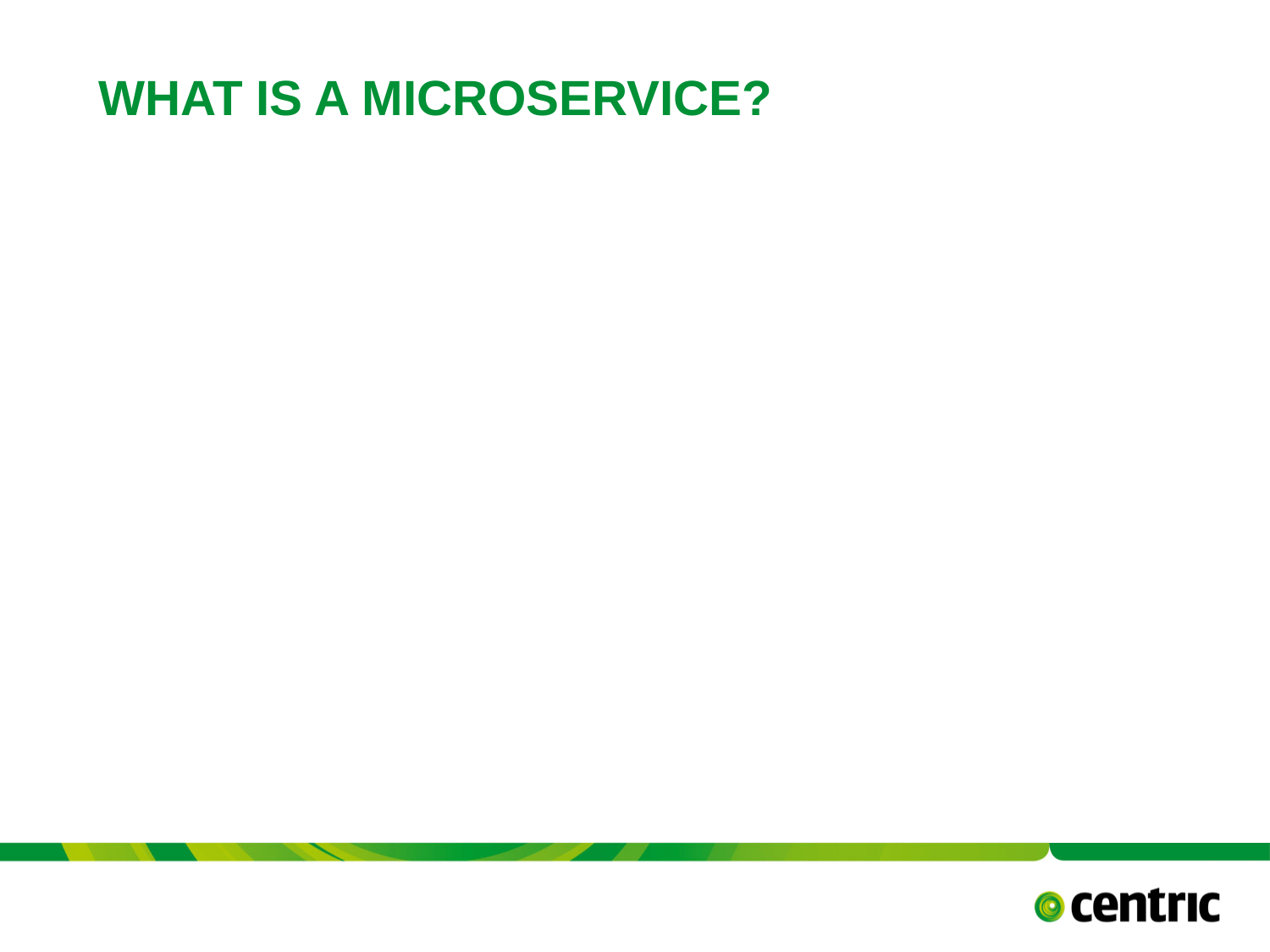

# What Is a Microservice?

TITLE PRESENTATION
May 31, 2017